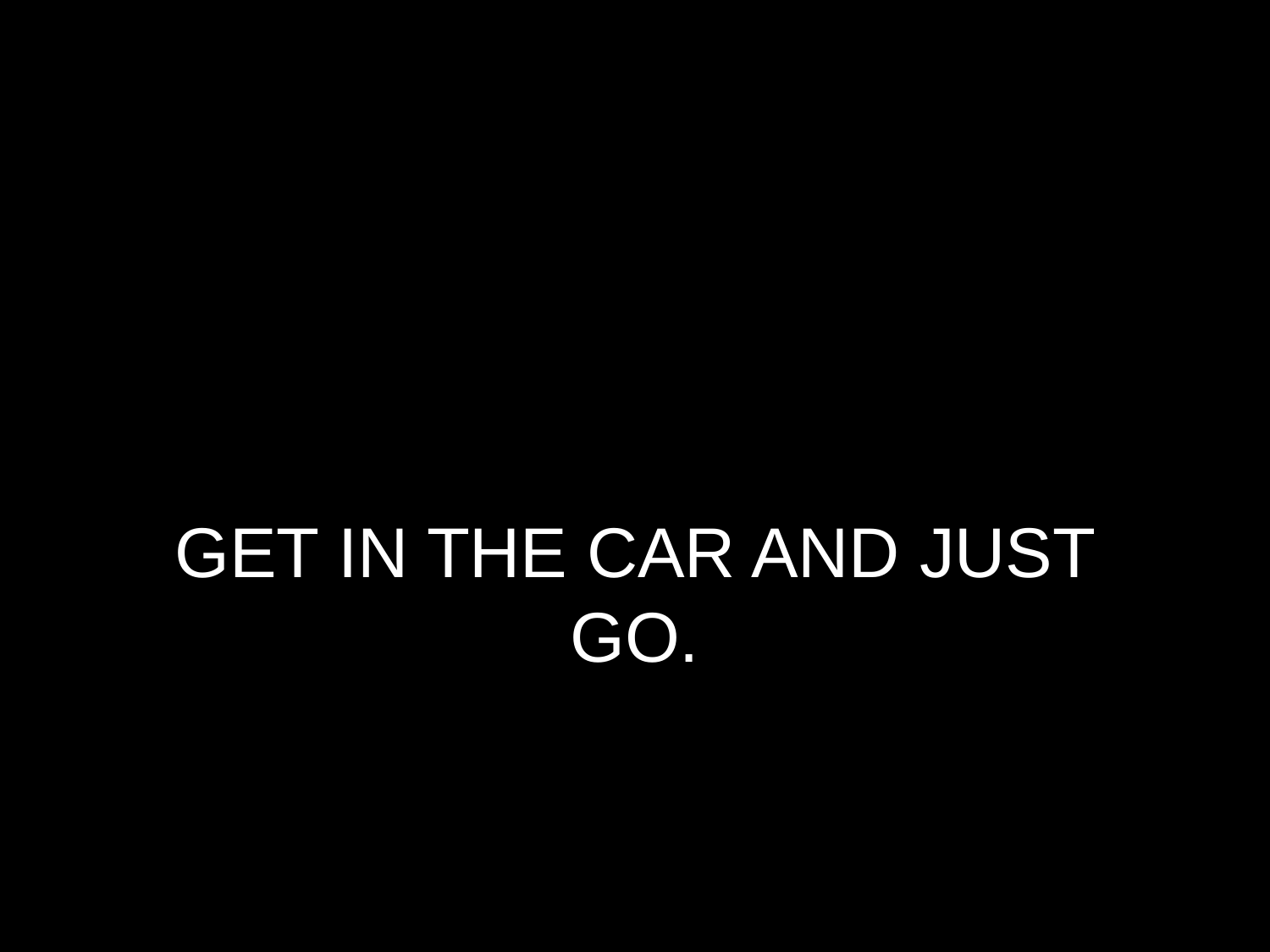

# GET IN THE CAR AND JUST GO.